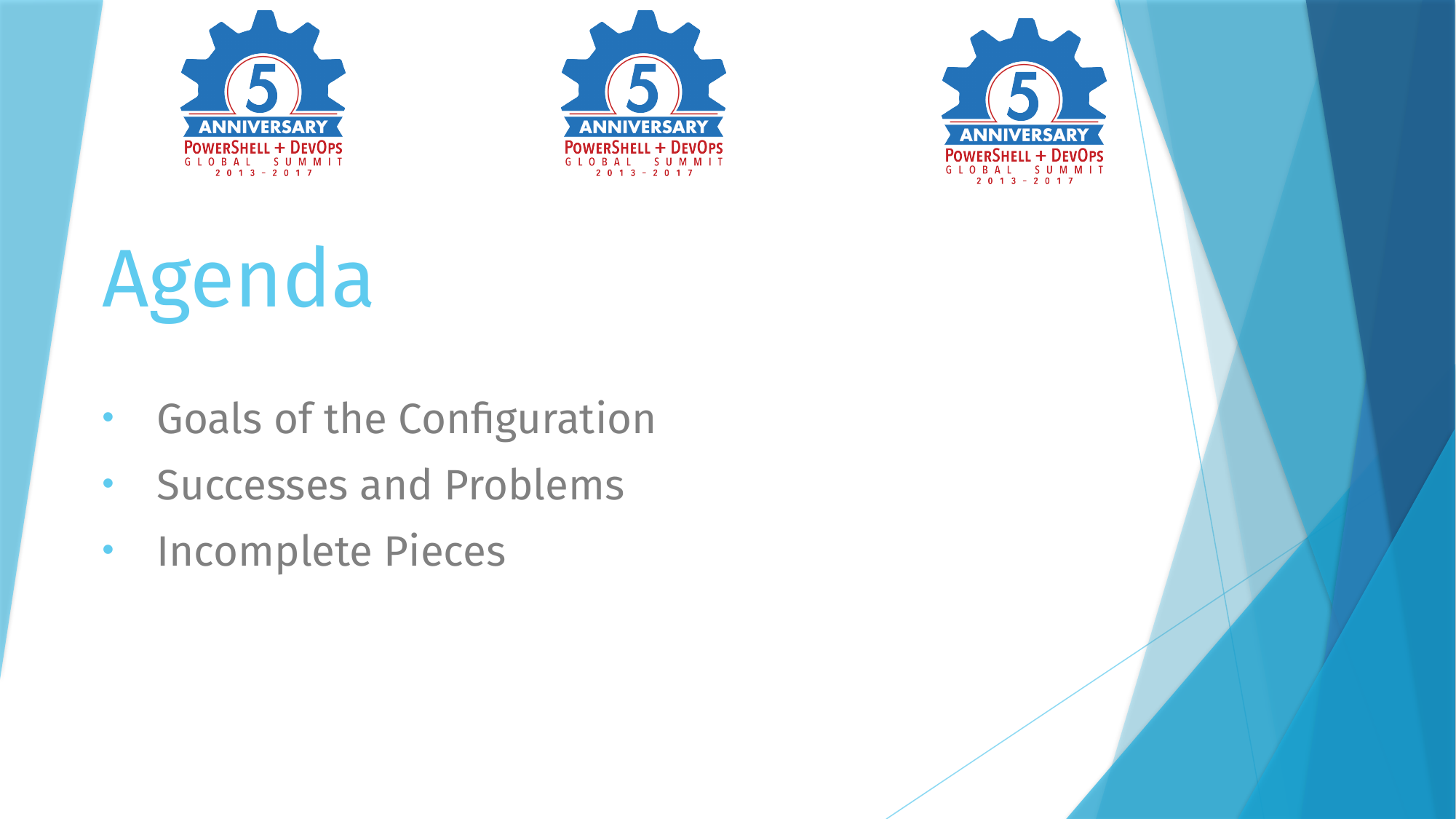

# Agenda
Goals of the Configuration
Successes and Problems
Incomplete Pieces